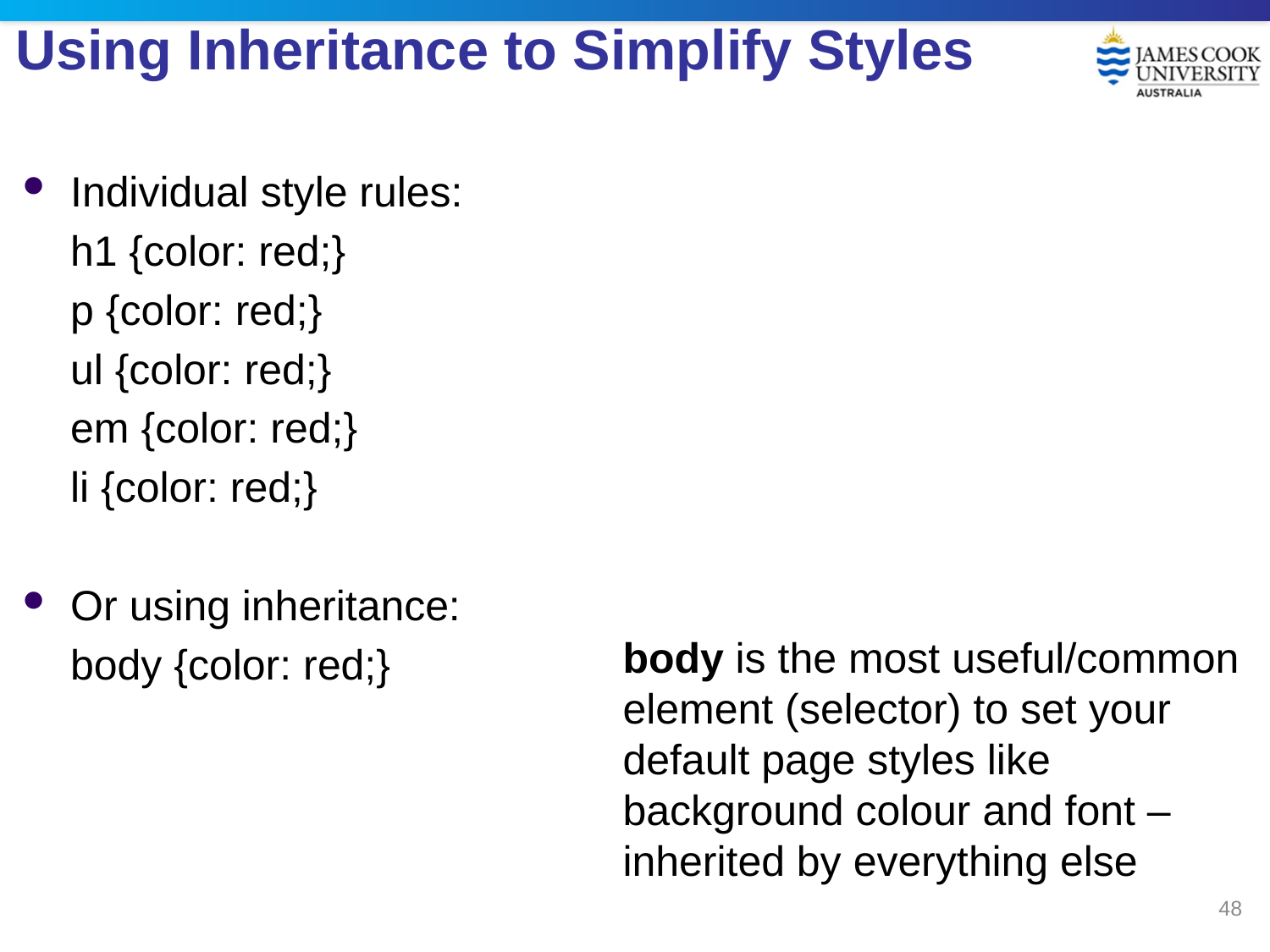

# Using Inheritance to Simplify Styles
Individual style rules:
h1 {color: red;}
p {color: red;}
ul {color: red;}
em {color: red;}
li {color: red;}

Or using inheritance:
body {color: red;}
body is the most useful/common element (selector) to set your default page styles like background colour and font – inherited by everything else
48